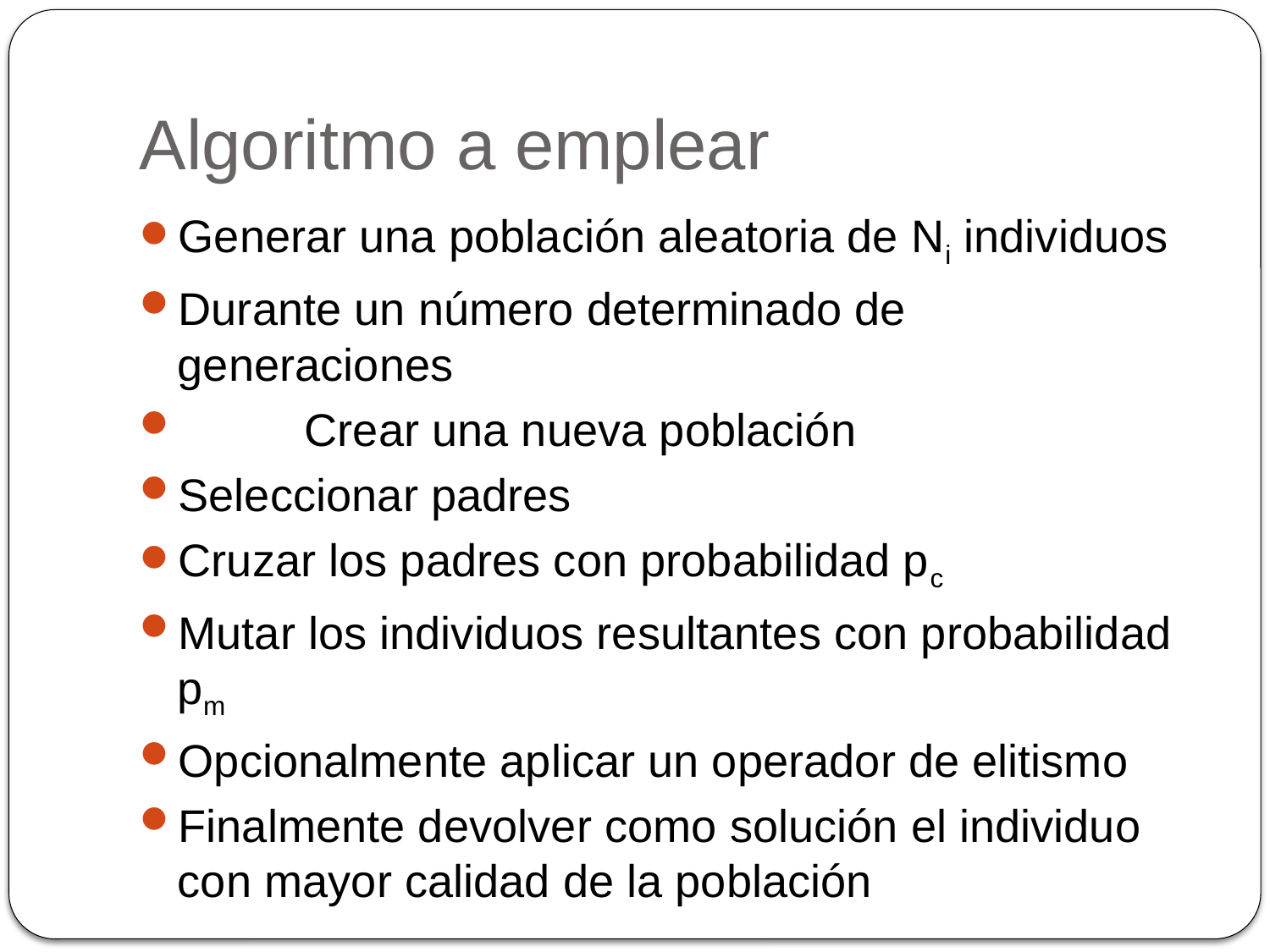

# Algoritmo a emplear
Generar una población aleatoria de Ni individuos
Durante un número determinado de generaciones
	Crear una nueva población
Seleccionar padres
Cruzar los padres con probabilidad pc
Mutar los individuos resultantes con probabilidad pm
Opcionalmente aplicar un operador de elitismo
Finalmente devolver como solución el individuo con mayor calidad de la población